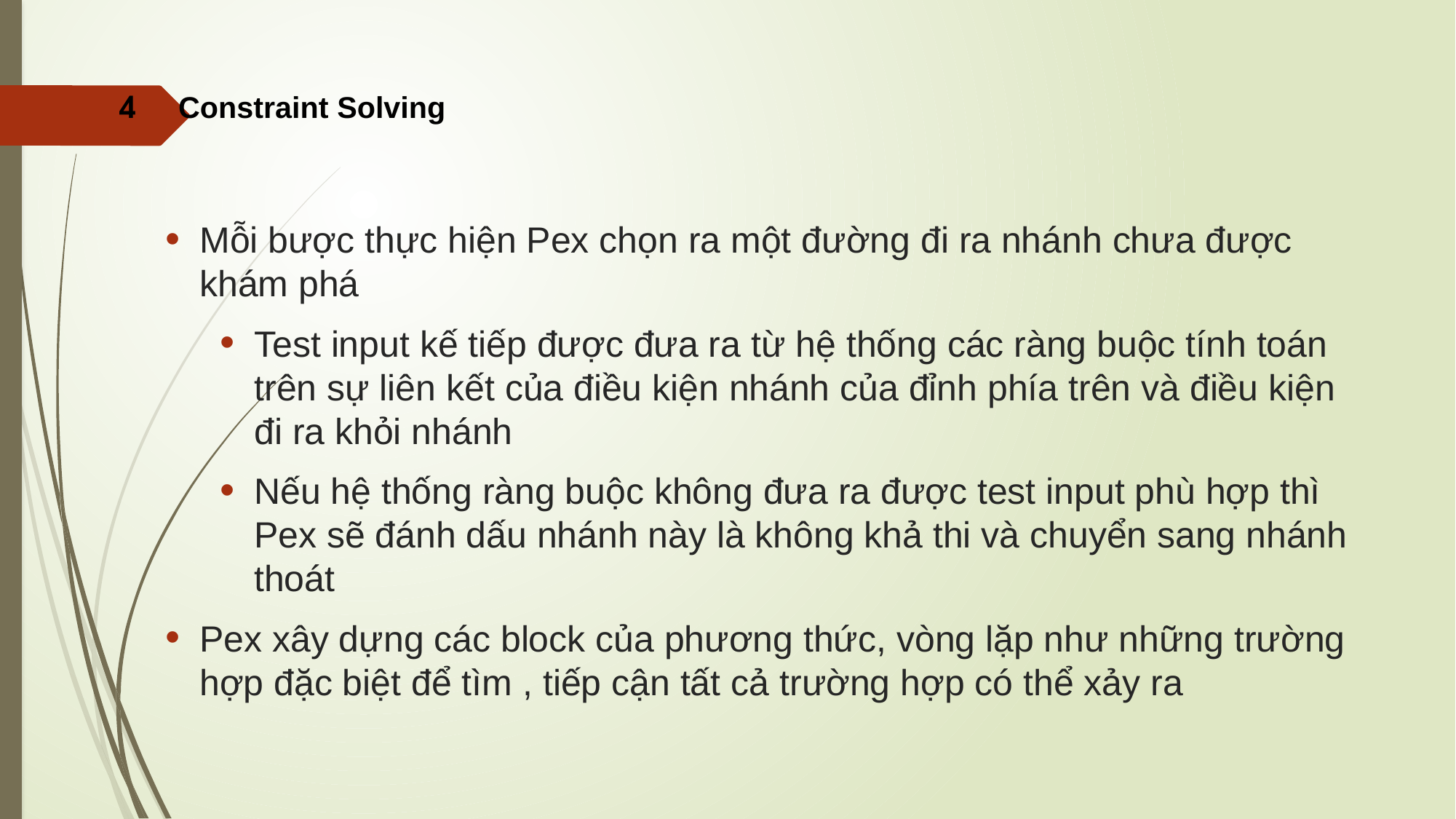

# 4     Constraint Solving
Mỗi bược thực hiện Pex chọn ra một đường đi ra nhánh chưa được khám phá
Test input kế tiếp được đưa ra từ hệ thống các ràng buộc tính toán trên sự liên kết của điều kiện nhánh của đỉnh phía trên và điều kiện đi ra khỏi nhánh
Nếu hệ thống ràng buộc không đưa ra được test input phù hợp thì Pex sẽ đánh dấu nhánh này là không khả thi và chuyển sang nhánh thoát
Pex xây dựng các block của phương thức, vòng lặp như những trường hợp đặc biệt để tìm , tiếp cận tất cả trường hợp có thể xảy ra